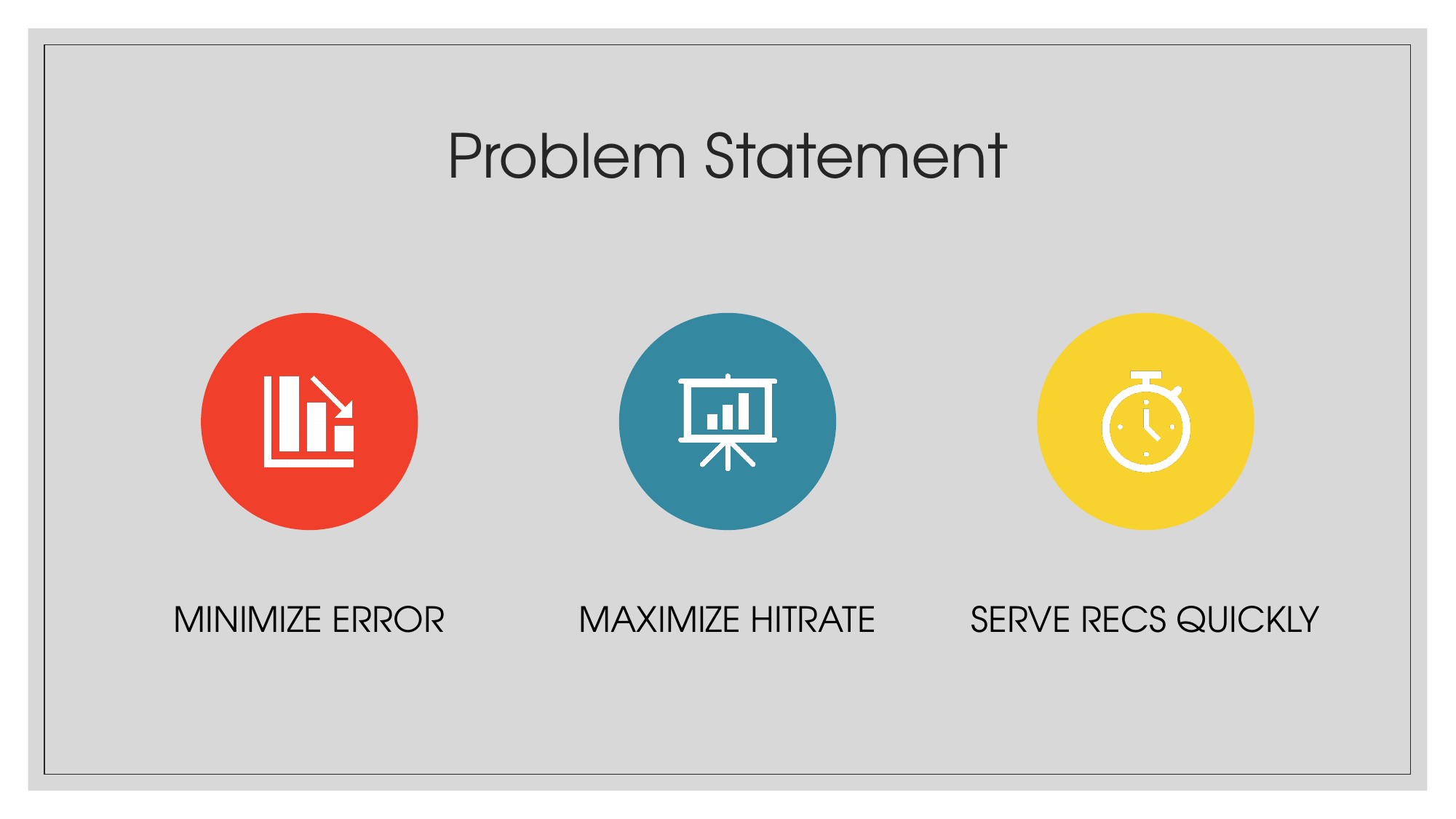

# Problem Statement
Minimize Error
Maximize HitRate
Serve recs quickly